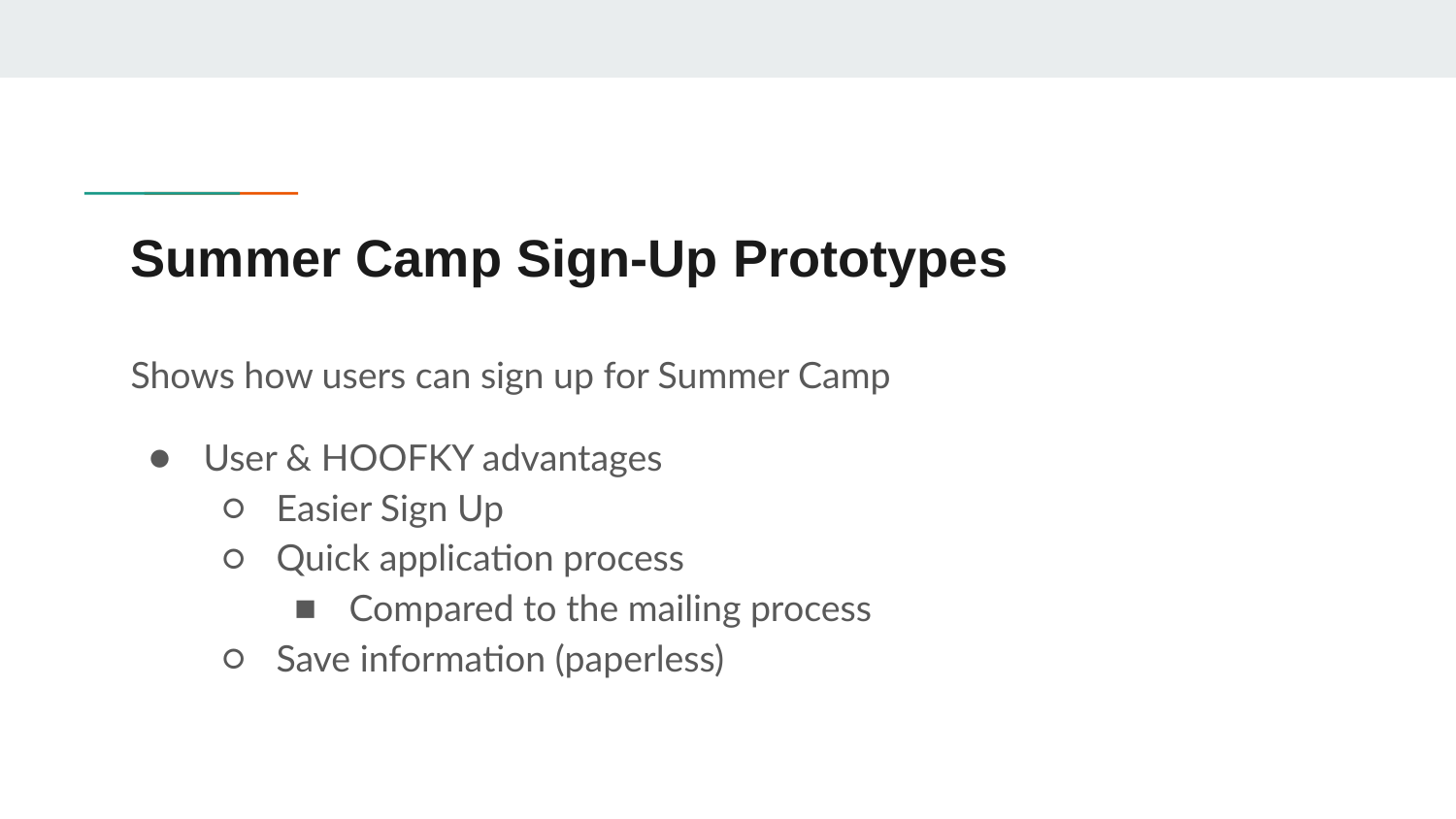

# Summer Camp Sign-Up Prototypes
Shows how users can sign up for Summer Camp
User & HOOFKY advantages
Easier Sign Up
Quick application process
Compared to the mailing process
Save information (paperless)